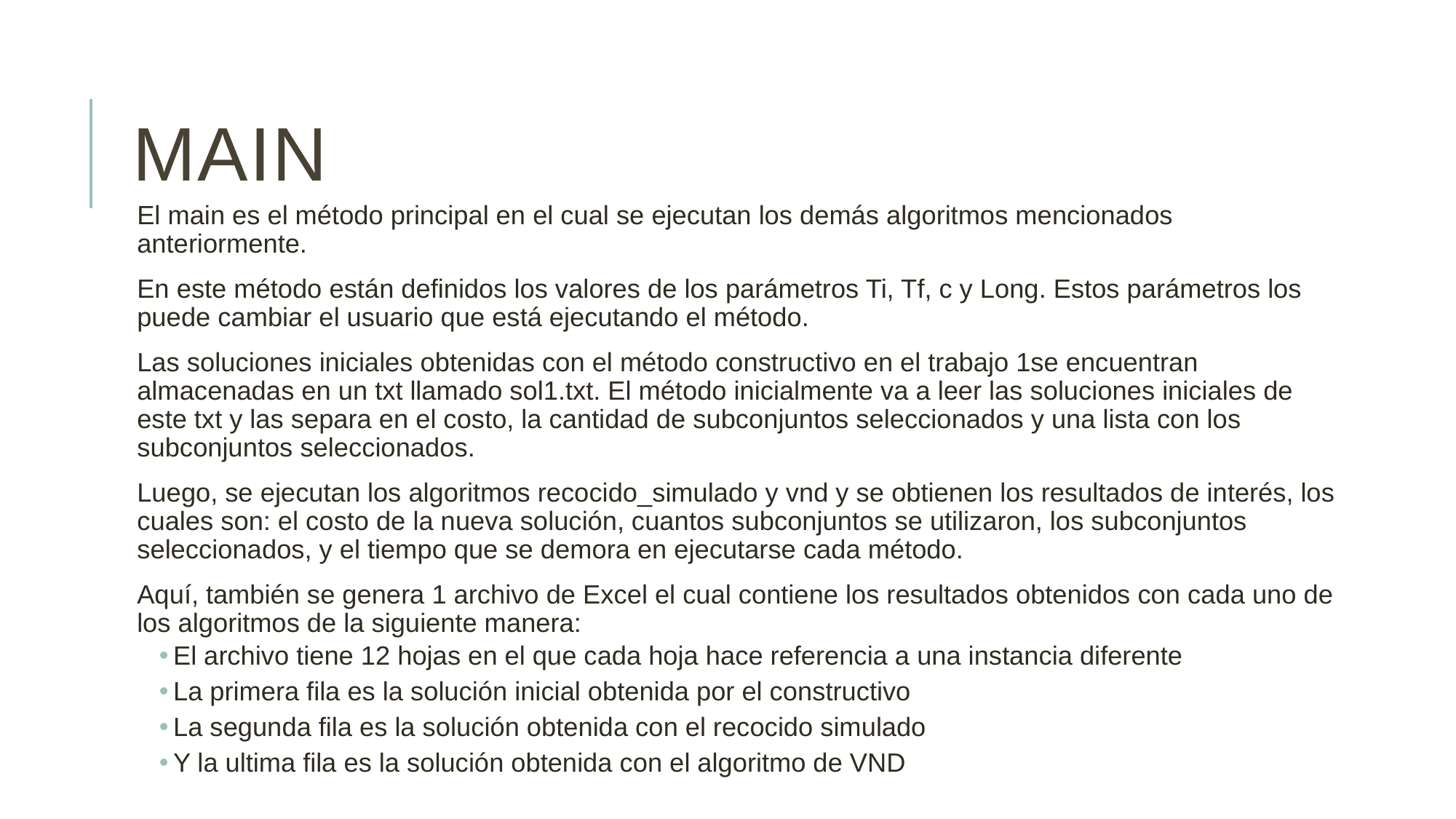

# Main
El main es el método principal en el cual se ejecutan los demás algoritmos mencionados anteriormente.
En este método están definidos los valores de los parámetros Ti, Tf, c y Long. Estos parámetros los puede cambiar el usuario que está ejecutando el método.
Las soluciones iniciales obtenidas con el método constructivo en el trabajo 1se encuentran almacenadas en un txt llamado sol1.txt. El método inicialmente va a leer las soluciones iniciales de este txt y las separa en el costo, la cantidad de subconjuntos seleccionados y una lista con los subconjuntos seleccionados.
Luego, se ejecutan los algoritmos recocido_simulado y vnd y se obtienen los resultados de interés, los cuales son: el costo de la nueva solución, cuantos subconjuntos se utilizaron, los subconjuntos seleccionados, y el tiempo que se demora en ejecutarse cada método.
Aquí, también se genera 1 archivo de Excel el cual contiene los resultados obtenidos con cada uno de los algoritmos de la siguiente manera:
El archivo tiene 12 hojas en el que cada hoja hace referencia a una instancia diferente
La primera fila es la solución inicial obtenida por el constructivo
La segunda fila es la solución obtenida con el recocido simulado
Y la ultima fila es la solución obtenida con el algoritmo de VND